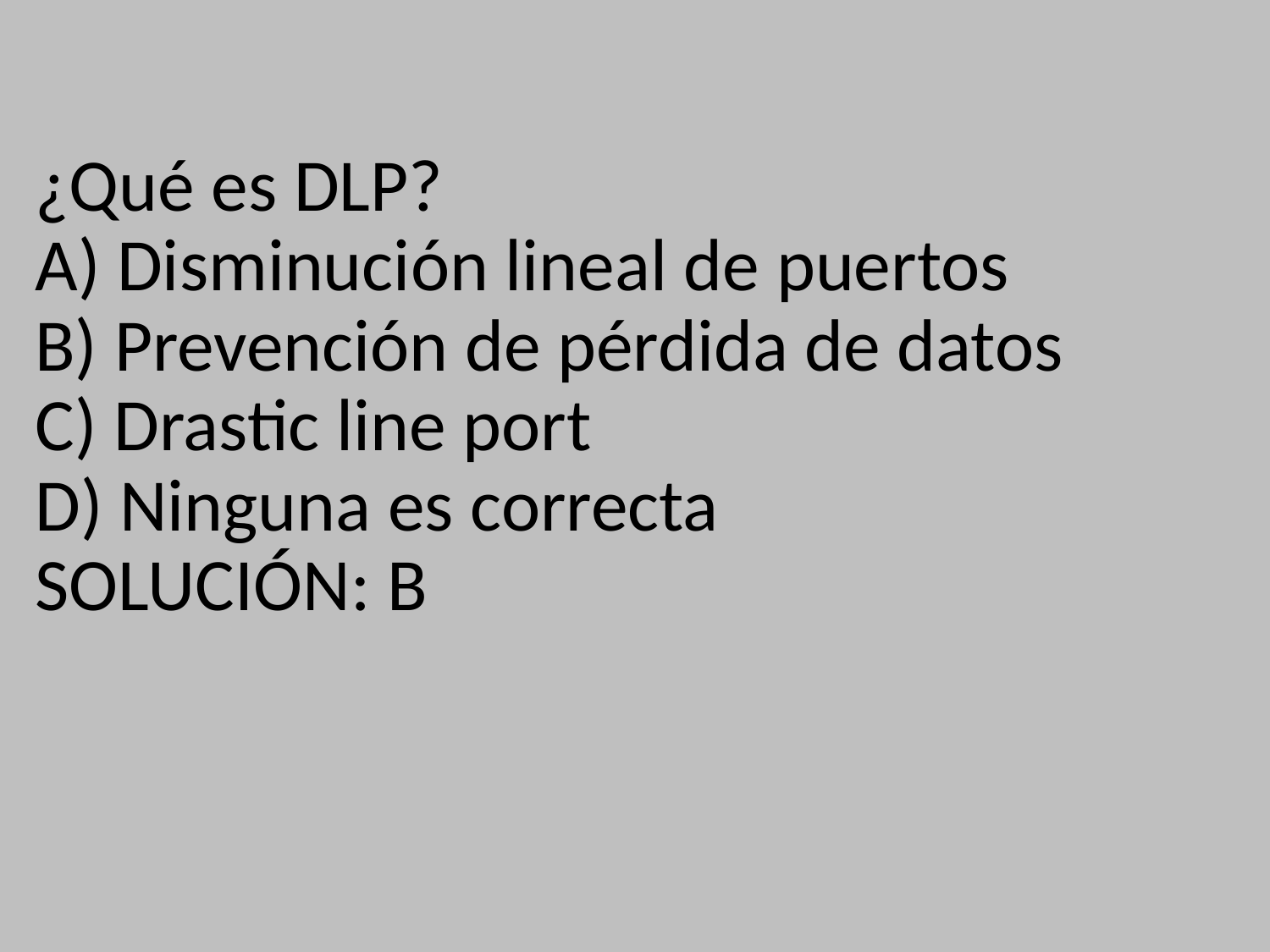

# ¿Qué es DLP? A) Disminución lineal de puertos B) Prevención de pérdida de datos C) Drastic line port D) Ninguna es correcta SOLUCIÓN: B